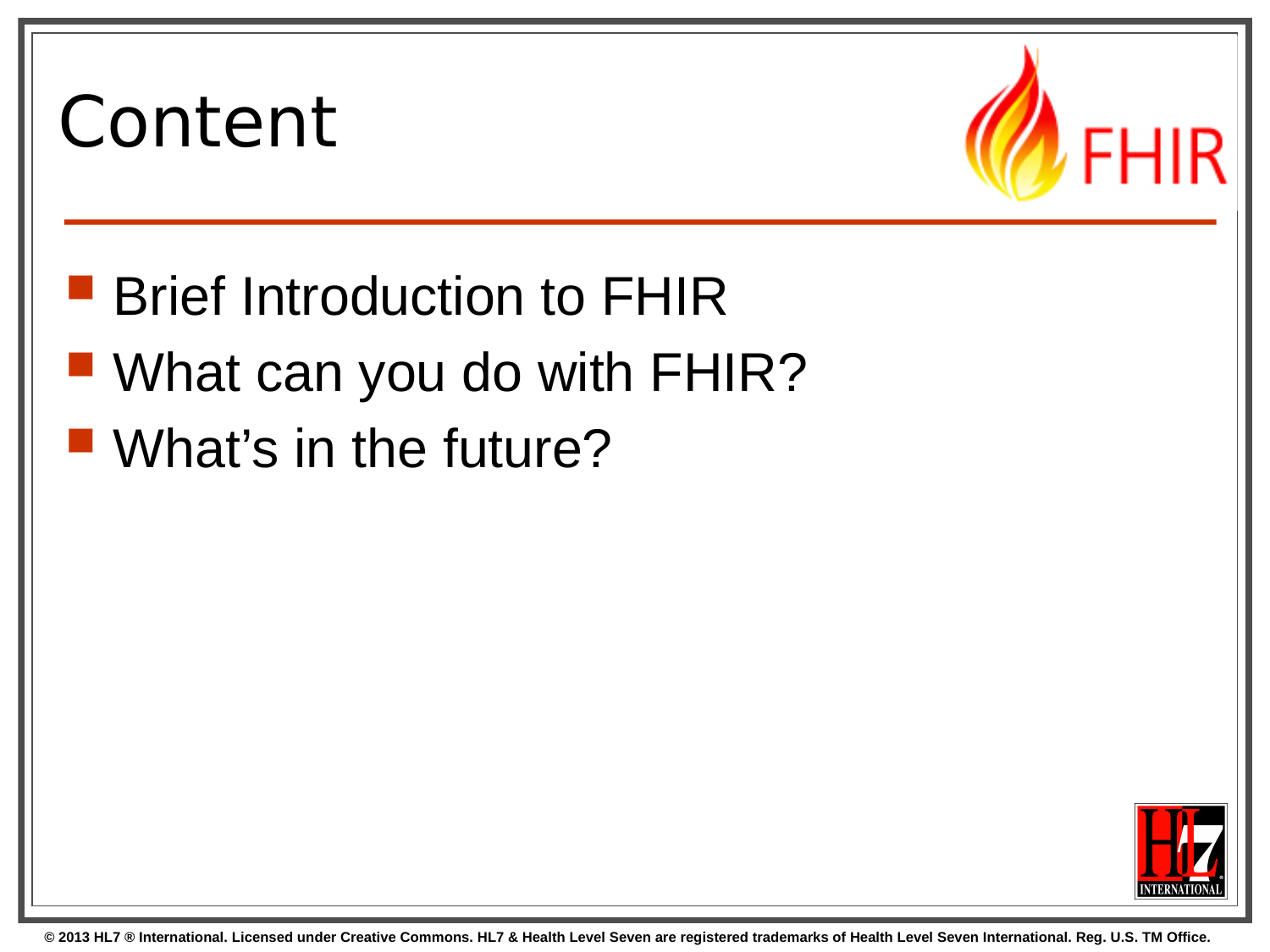

# Content
Brief Introduction to FHIR
What can you do with FHIR?
What’s in the future?